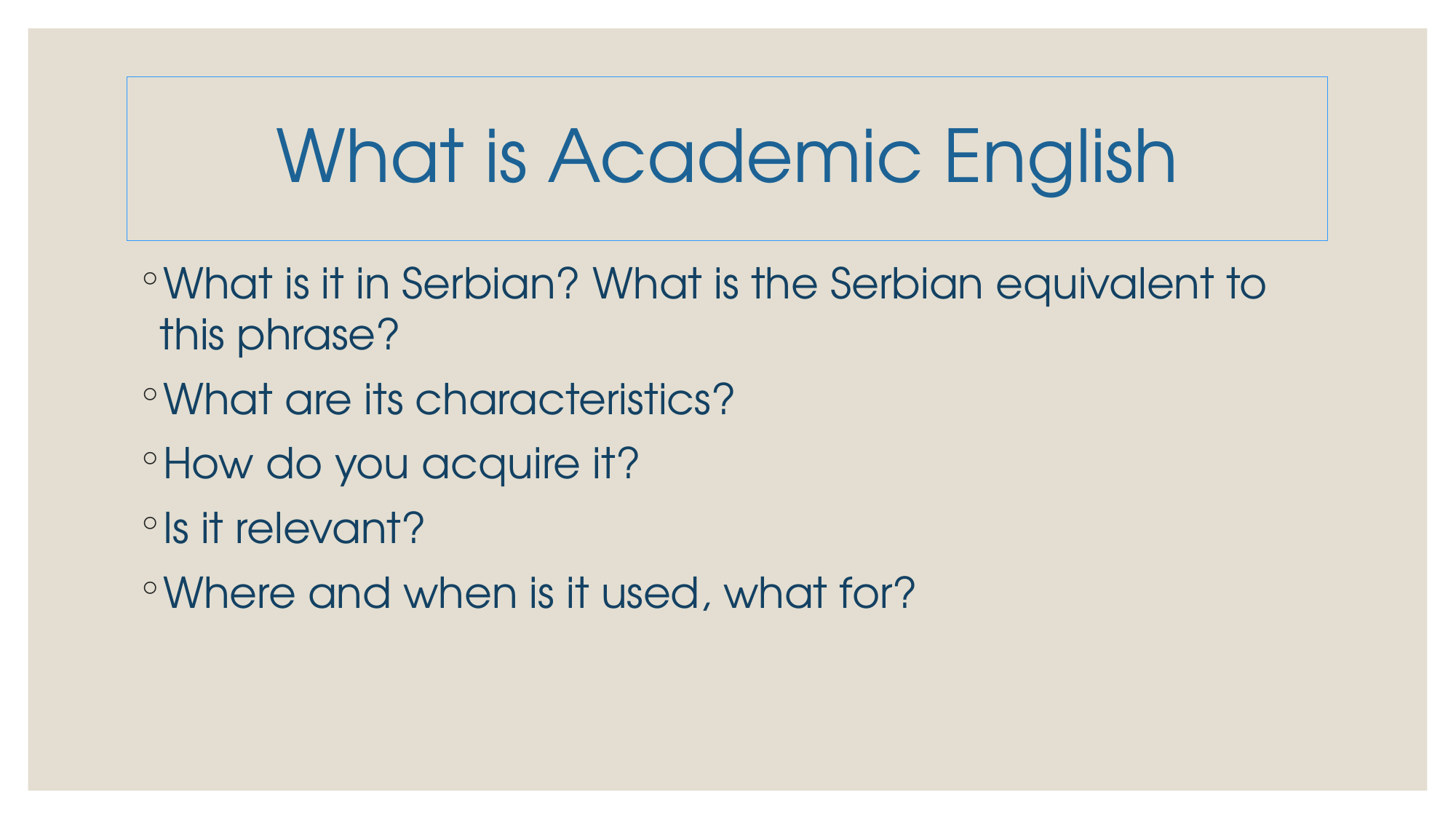

# What is Academic English
What is it in Serbian? What is the Serbian equivalent to this phrase?
What are its characteristics?
How do you acquire it?
Is it relevant?
Where and when is it used, what for?